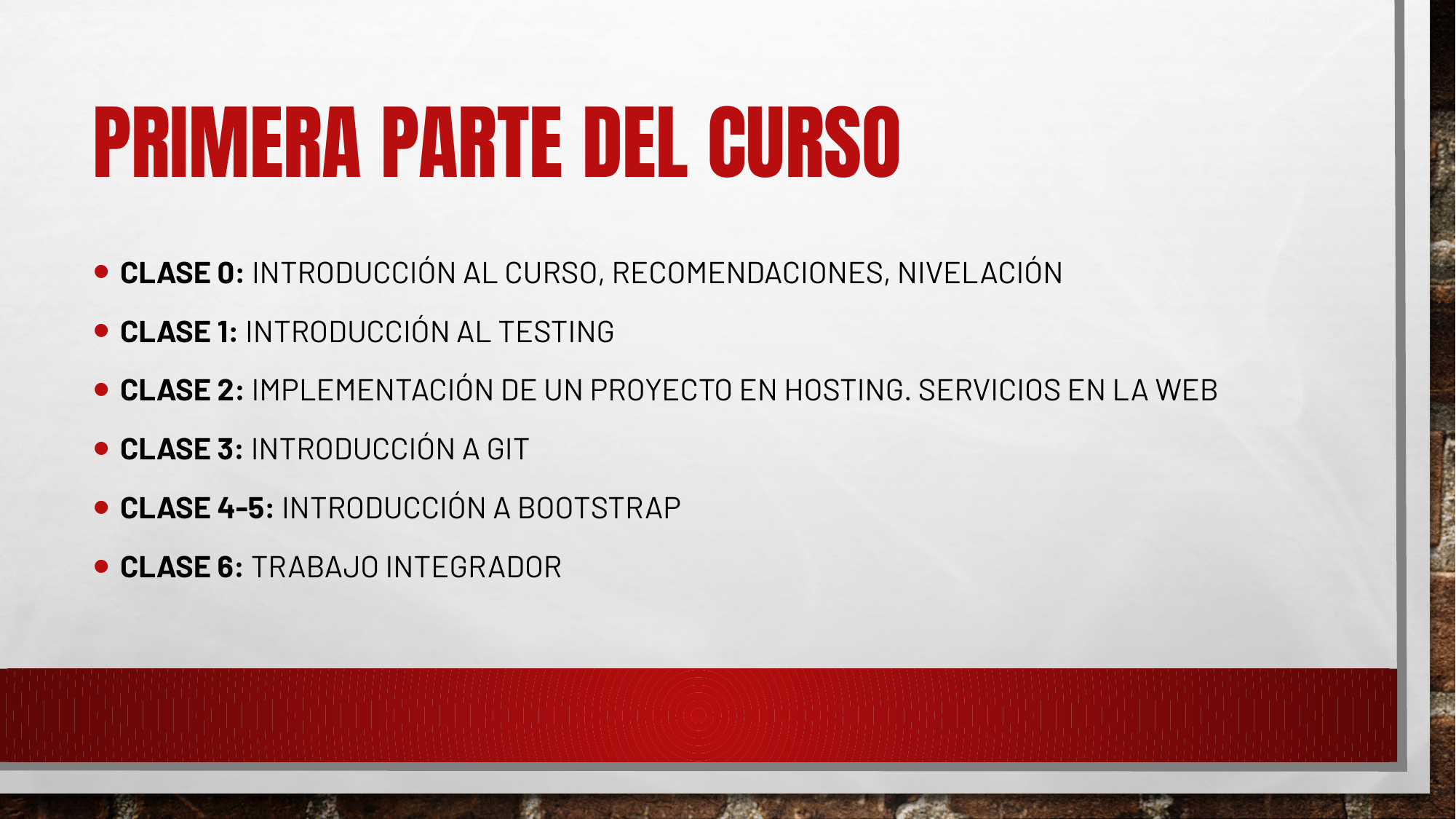

# Primera parte del curso
Clase 0: Introducción al curso, recomendaciones, nivelación
Clase 1: Introducción al testing
Clase 2: Implementación de un proyecto en hosting. Servicios en la web
Clase 3: Introducción a Git
Clase 4-5: Introducción a Bootstrap
Clase 6: Trabajo integrador